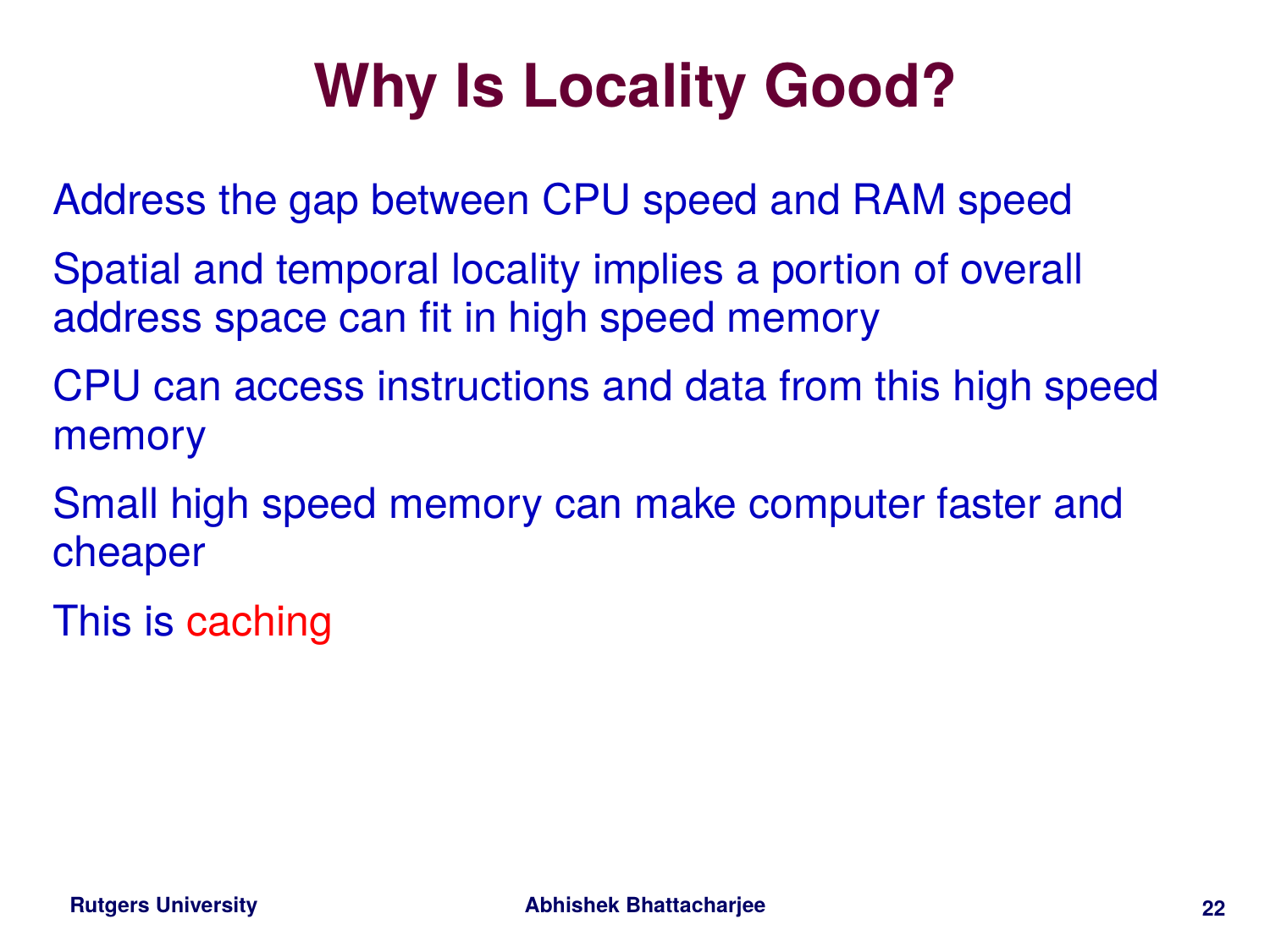

# Why Is Locality Good?
Address the gap between CPU speed and RAM speed
Spatial and temporal locality implies a portion of overall address space can fit in high speed memory
CPU can access instructions and data from this high speed memory
Small high speed memory can make computer faster and cheaper
This is caching